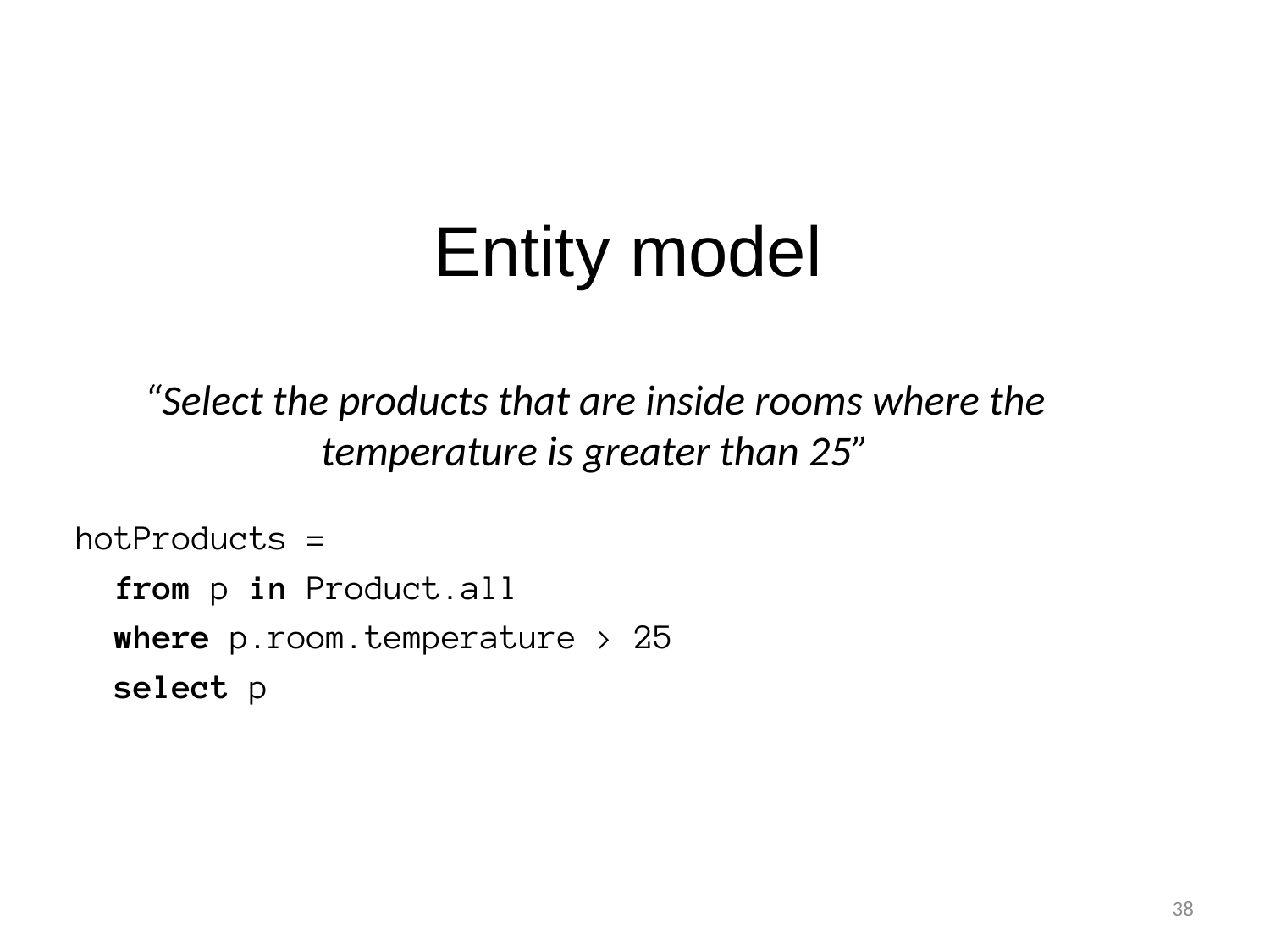

Entity model
“Select the products that are inside rooms where the temperature is greater than 25”
hotProducts =
  from p in Product.all
  where p.room.temperature > 25
  select p
38